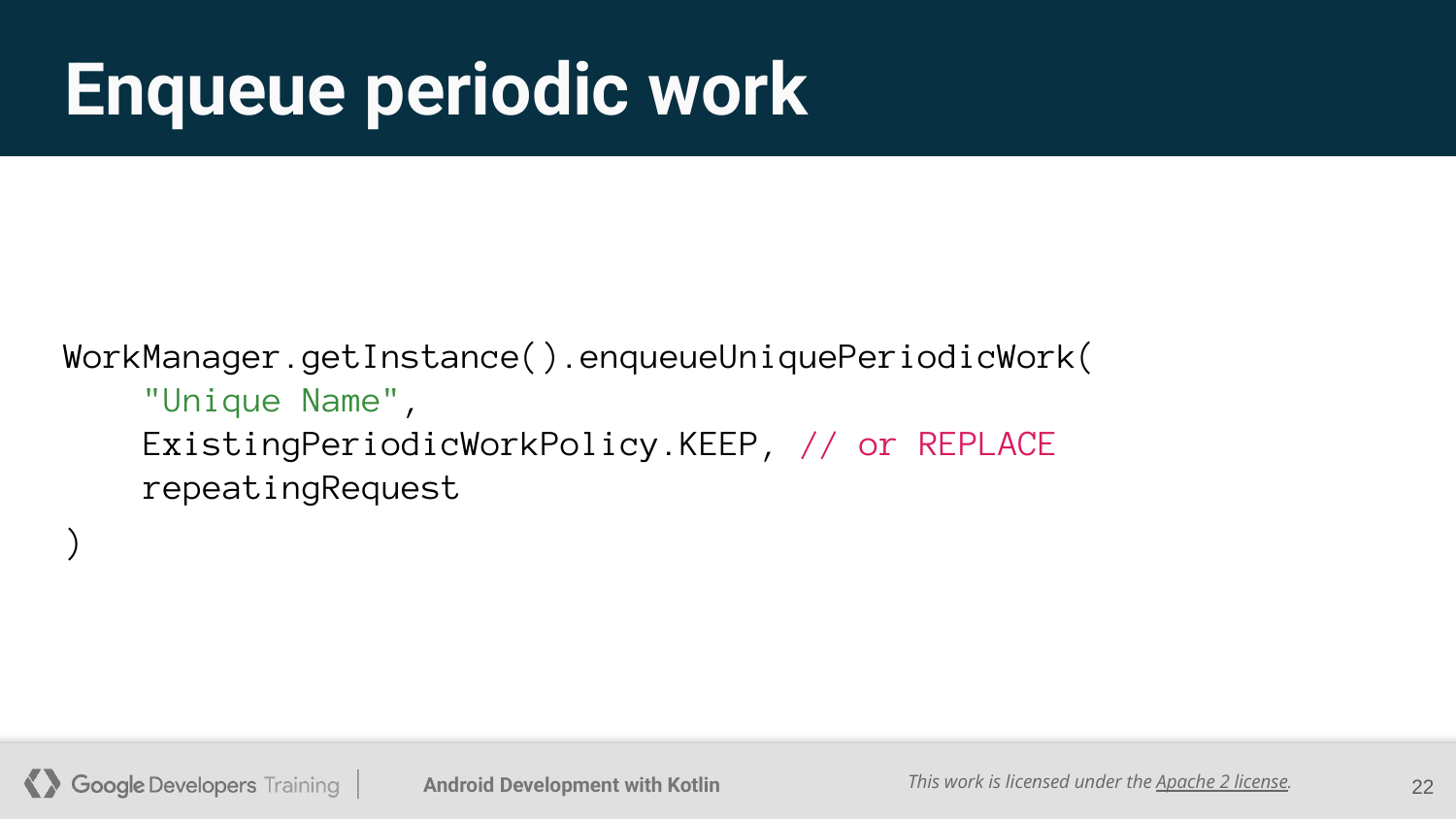

# Enqueue periodic work
WorkManager.getInstance().enqueueUniquePeriodicWork(
    "Unique Name",
    ExistingPeriodicWorkPolicy.KEEP, // or REPLACE
    repeatingRequest
)
22